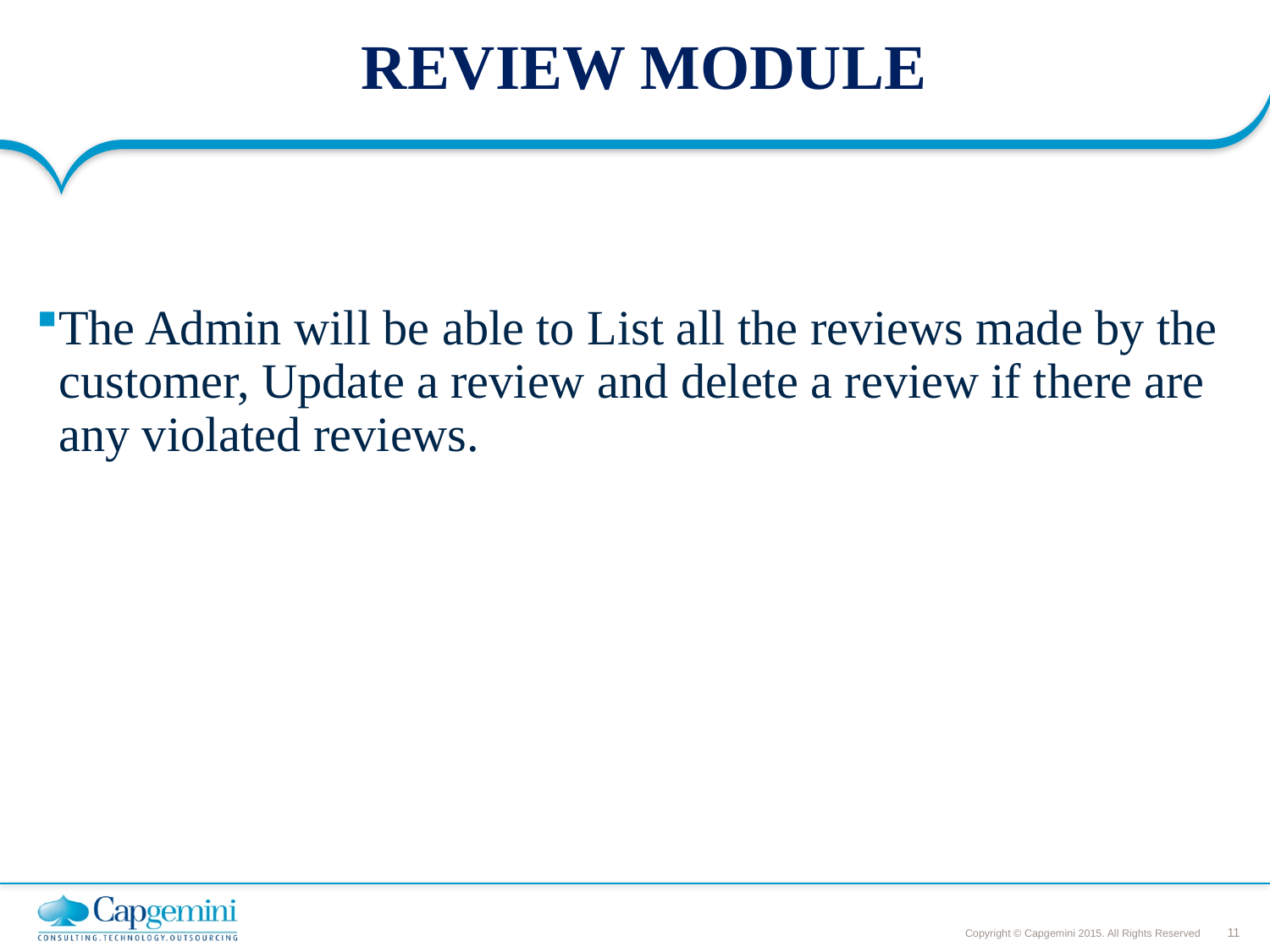

# REVIEW MODULE

The Admin will be able to List all the reviews made by the customer, Update a review and delete a review if there are any violated reviews.